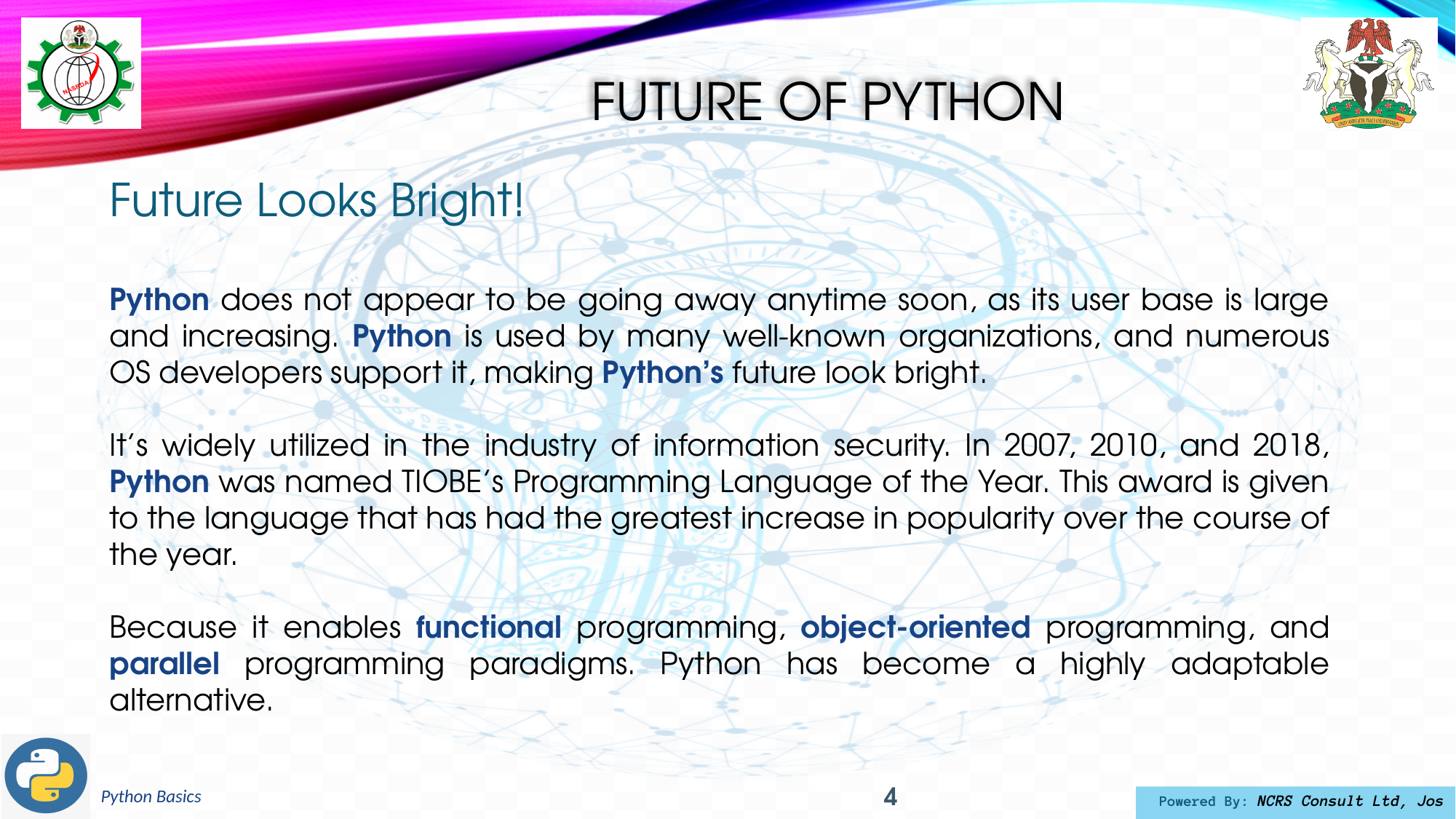

Future of python
Future Looks Bright!

Python does not appear to be going away anytime soon, as its user base is large and increasing. Python is used by many well-known organizations, and numerous OS developers support it, making Python’s future look bright.

It’s widely utilized in the industry of information security. In 2007, 2010, and 2018, Python was named TIOBE’s Programming Language of the Year. This award is given to the language that has had the greatest increase in popularity over the course of the year.

Because it enables functional programming, object-oriented programming, and parallel programming paradigms. Python has become a highly adaptable alternative.

4